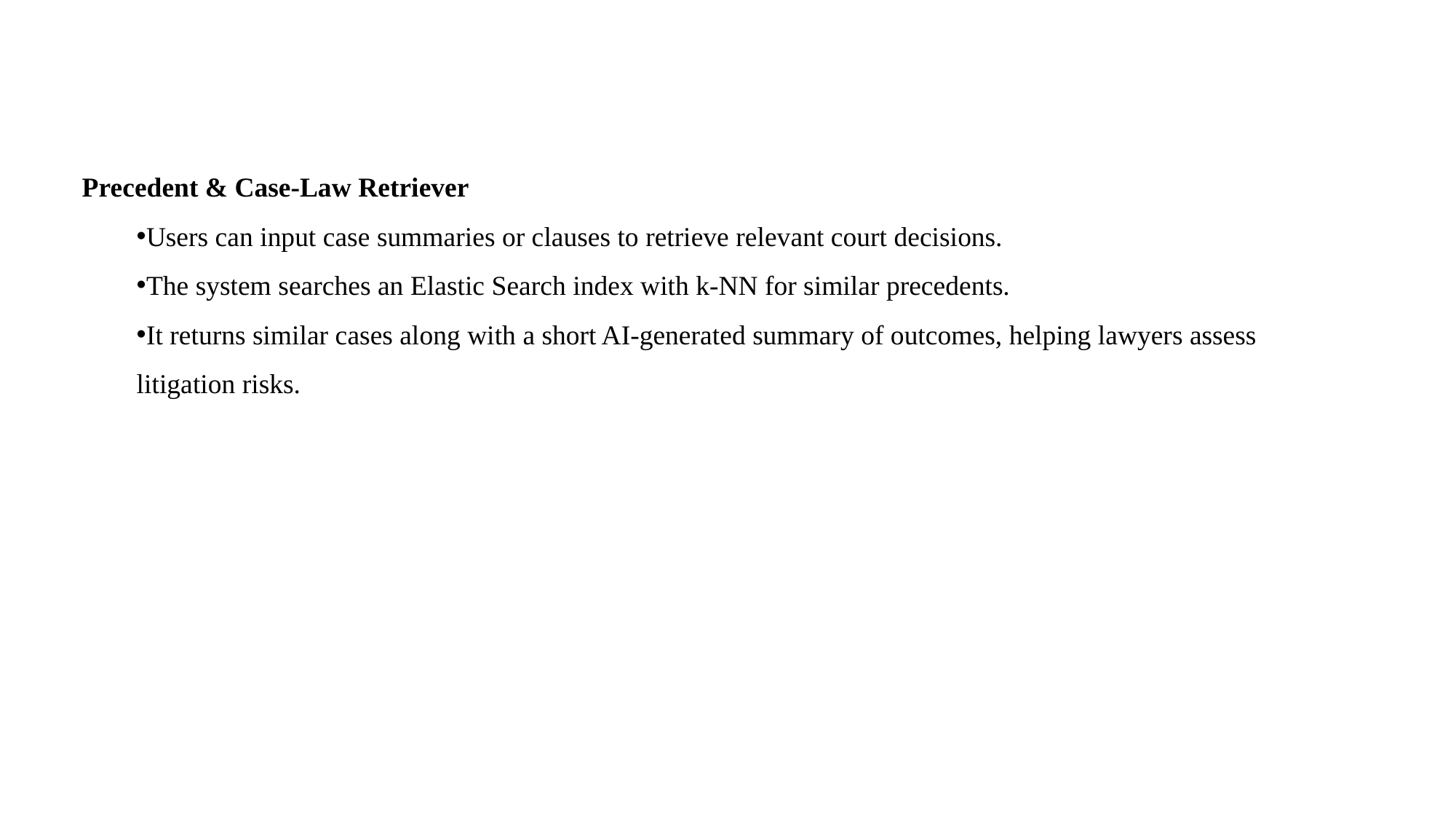

Precedent & Case-Law Retriever
Users can input case summaries or clauses to retrieve relevant court decisions.
The system searches an Elastic Search index with k-NN for similar precedents.
It returns similar cases along with a short AI-generated summary of outcomes, helping lawyers assess litigation risks.